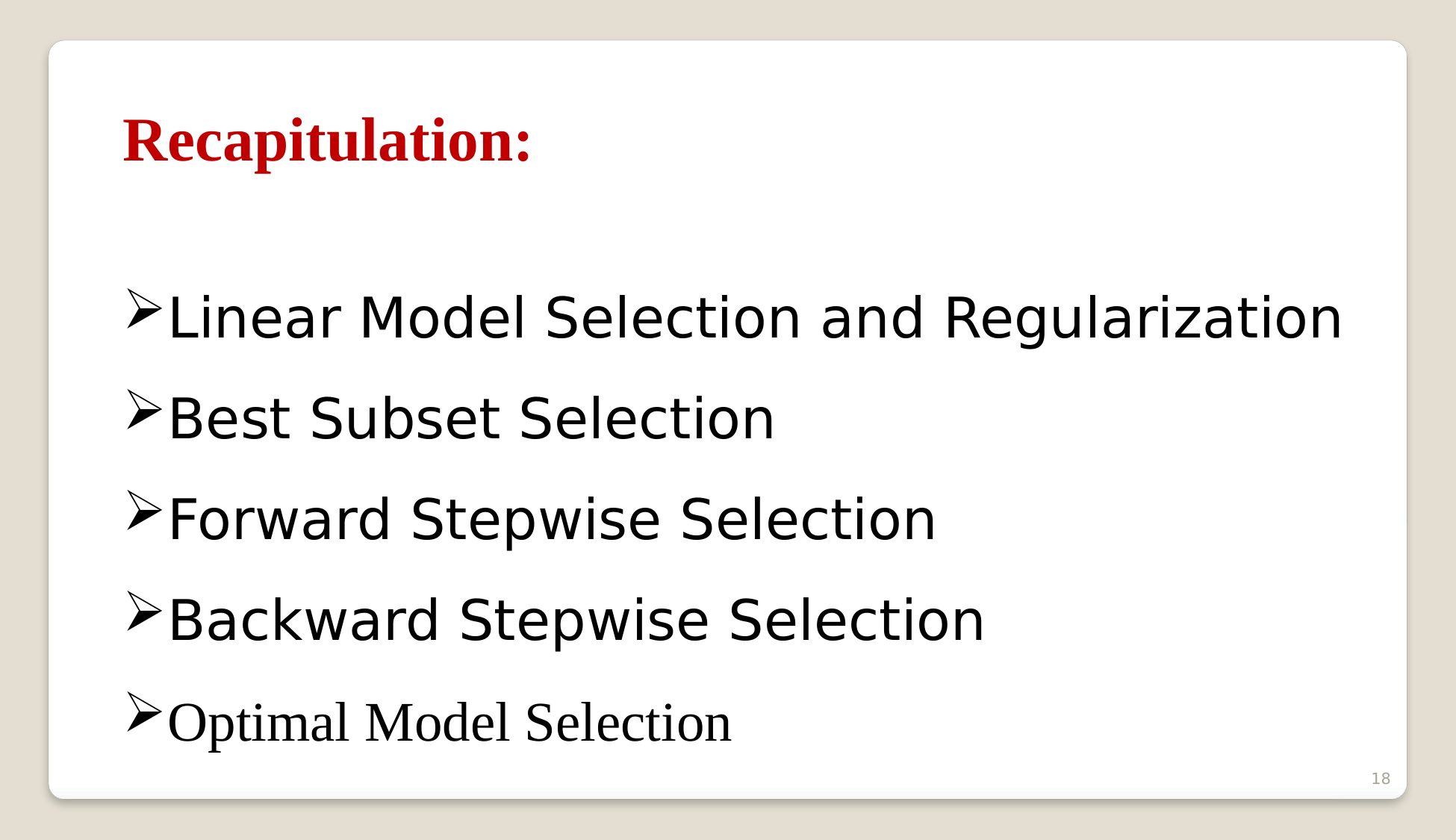

Recapitulation:

Linear Model Selection and Regularization
Best Subset Selection
Forward Stepwise Selection
Backward Stepwise Selection
Optimal Model Selection

18